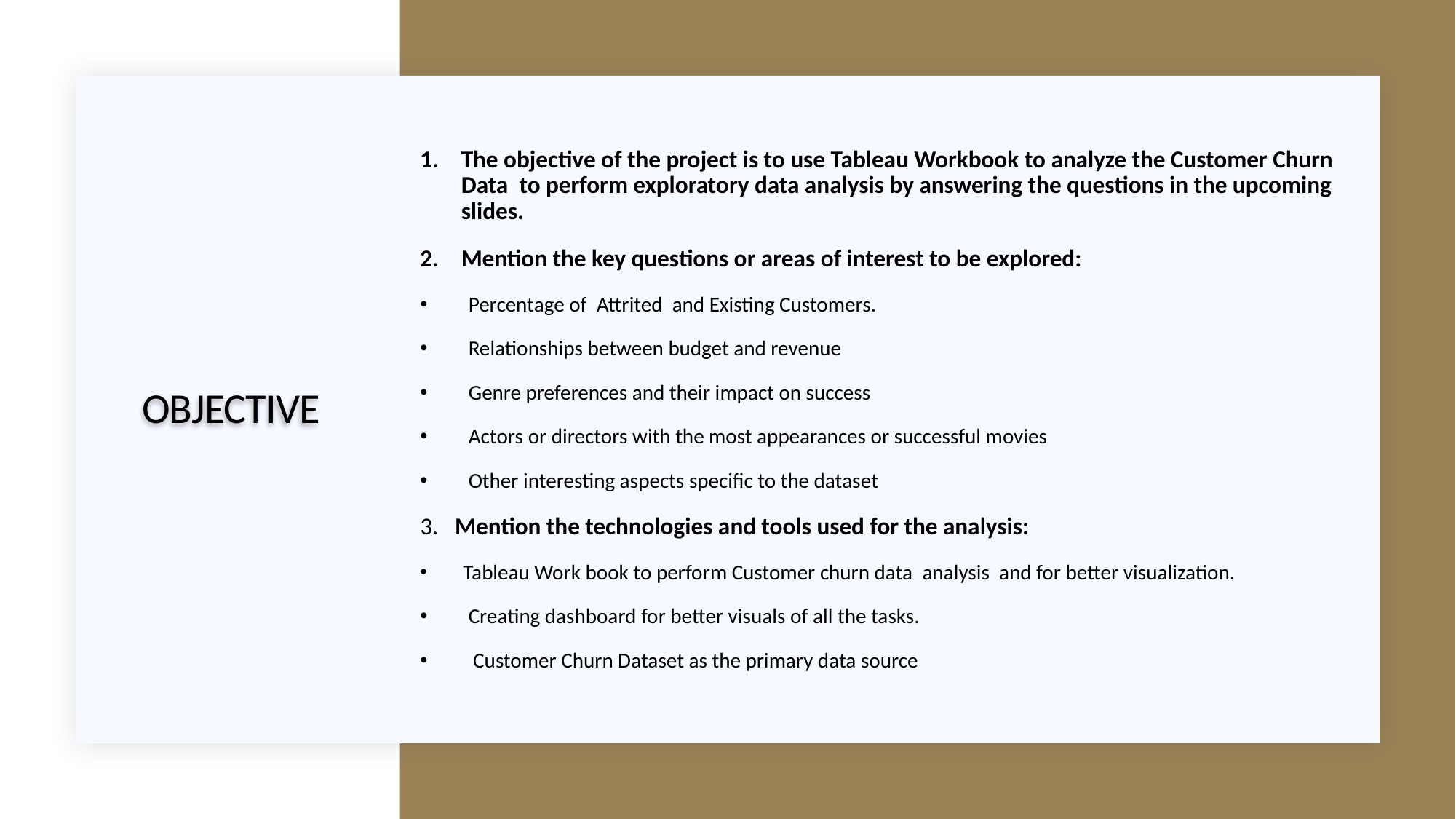

The objective of the project is to use Tableau Workbook to analyze the Customer Churn Data  to perform exploratory data analysis by answering the questions in the upcoming slides.
Mention the key questions or areas of interest to be explored:
   Percentage of  Attrited  and Existing Customers.
   Relationships between budget and revenue
   Genre preferences and their impact on success
   Actors or directors with the most appearances or successful movies
   Other interesting aspects specific to the dataset
3.   Mention the technologies and tools used for the analysis:
  Tableau Work book to perform Customer churn data  analysis  and for better visualization.
   Creating dashboard for better visuals of all the tasks.
    Customer Churn Dataset as the primary data source
Objective